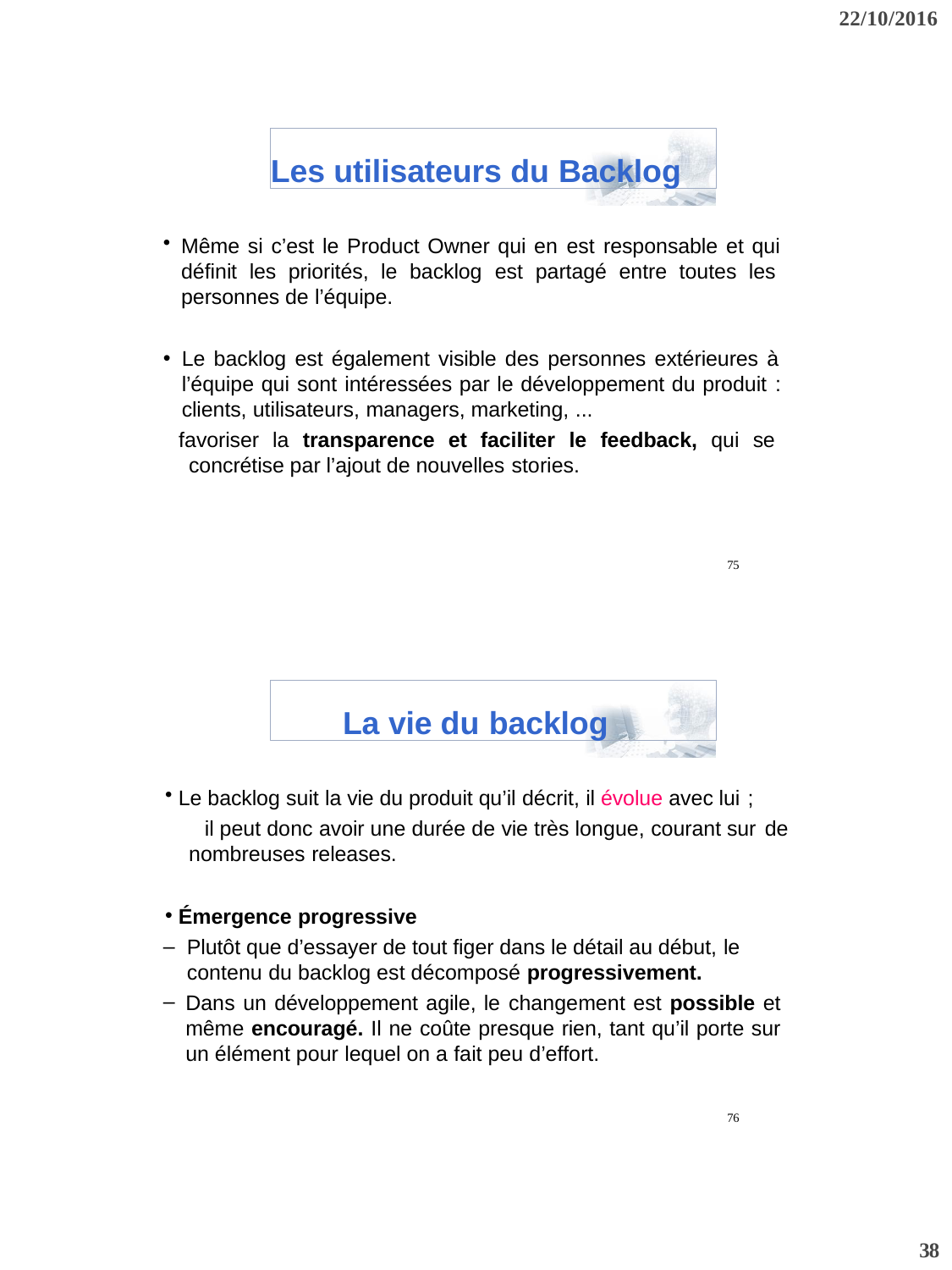

22/10/2016
Les utilisateurs du Backlog

Même si c’est le Product Owner qui en est responsable et qui  définit les priorités, le backlog est partagé entre toutes les  personnes de l’équipe.

Le backlog est également visible des personnes extérieures à  l’équipe qui sont intéressées par le développement du produit :  clients, utilisateurs, managers, marketing, ...
 favoriser la transparence et faciliter le feedback, qui se  concrétise par l’ajout de nouvelles stories.
75
La vie du backlog

Le backlog suit la vie du produit qu’il décrit, il évolue avec lui ;
	il peut donc avoir une durée de vie très longue, courant sur de
nombreuses releases.

Émergence progressive
Plutôt que d’essayer de tout figer dans le détail au début, le  contenu du backlog est décomposé progressivement.
Dans un développement agile, le changement est possible et  même encouragé. Il ne coûte presque rien, tant qu’il porte sur  un élément pour lequel on a fait peu d’effort.
76
38